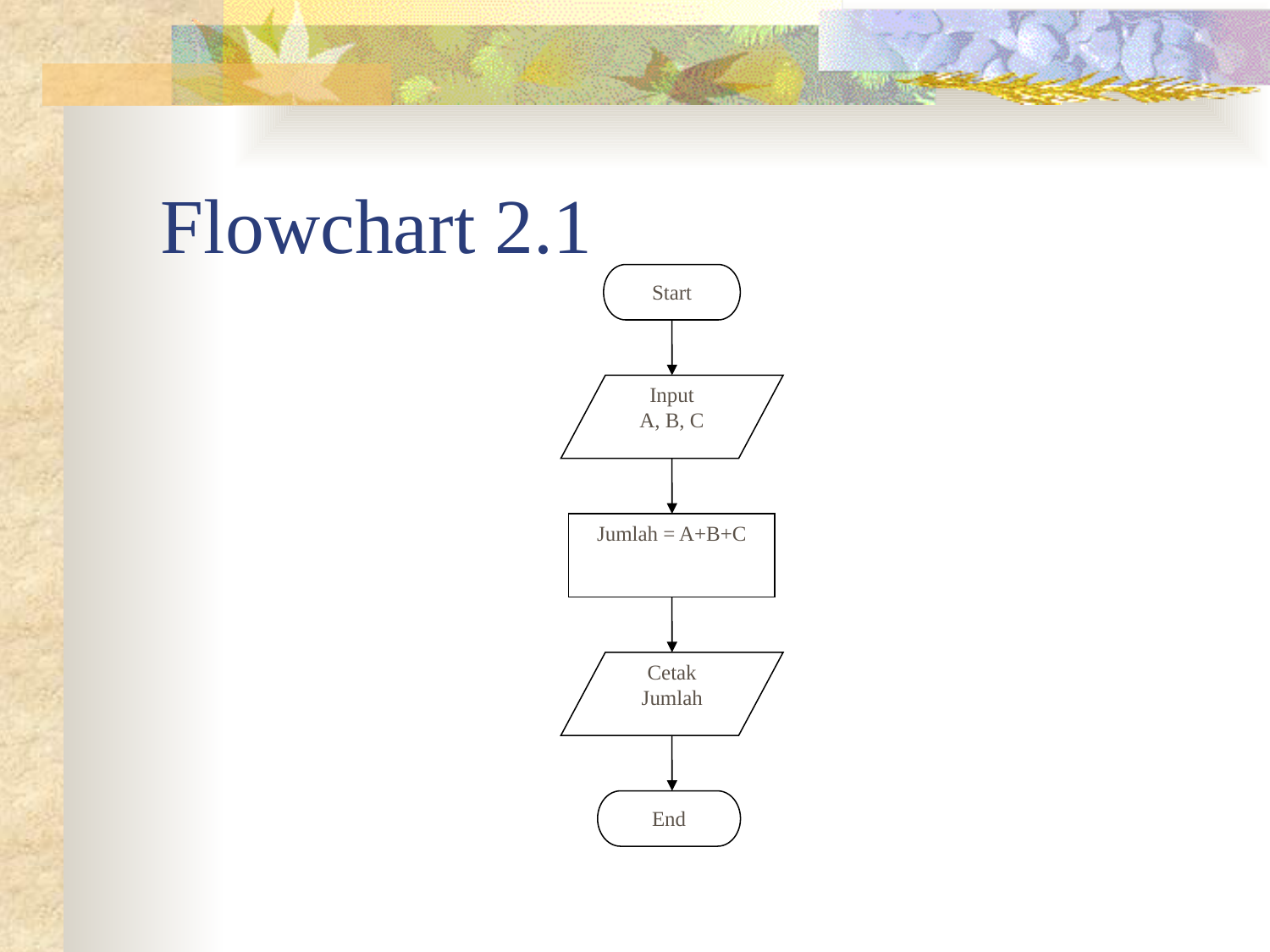

# Flowchart 2.1
Start

Input
A, B, C

Jumlah = A+B+C

Cetak
Jumlah

End